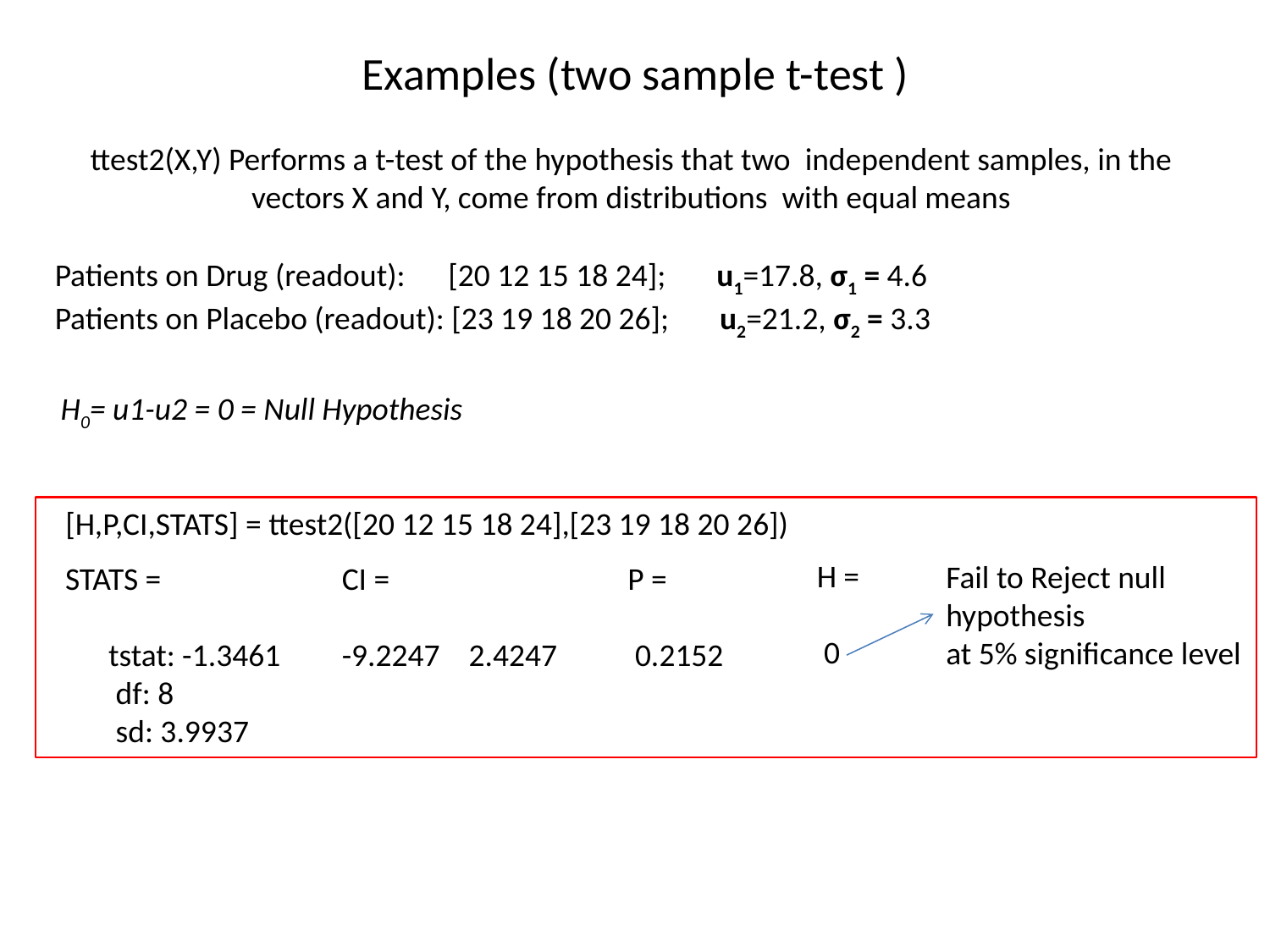

# Examples (two sample t-test )
ttest2(X,Y) Performs a t-test of the hypothesis that two  independent samples, in the vectors X and Y, come from distributions  with equal means
Patients on Drug (readout):      [20 12 15 18 24];       u1=17.8, σ1 = 4.6
Patients on Placebo (readout): [23 19 18 20 26];       u2=21.2, σ2 = 3.3
H0= u1-u2 = 0 = Null Hypothesis

[H,P,CI,STATS] = ttest2([20 12 15 18 24],[23 19 18 20 26])
H =

 0
Fail to Reject null
hypothesis
at 5% significance level
STATS =

      tstat: -1.3461
       df: 8
       sd: 3.9937
CI =

-9.2247    2.4247
P =

 0.2152